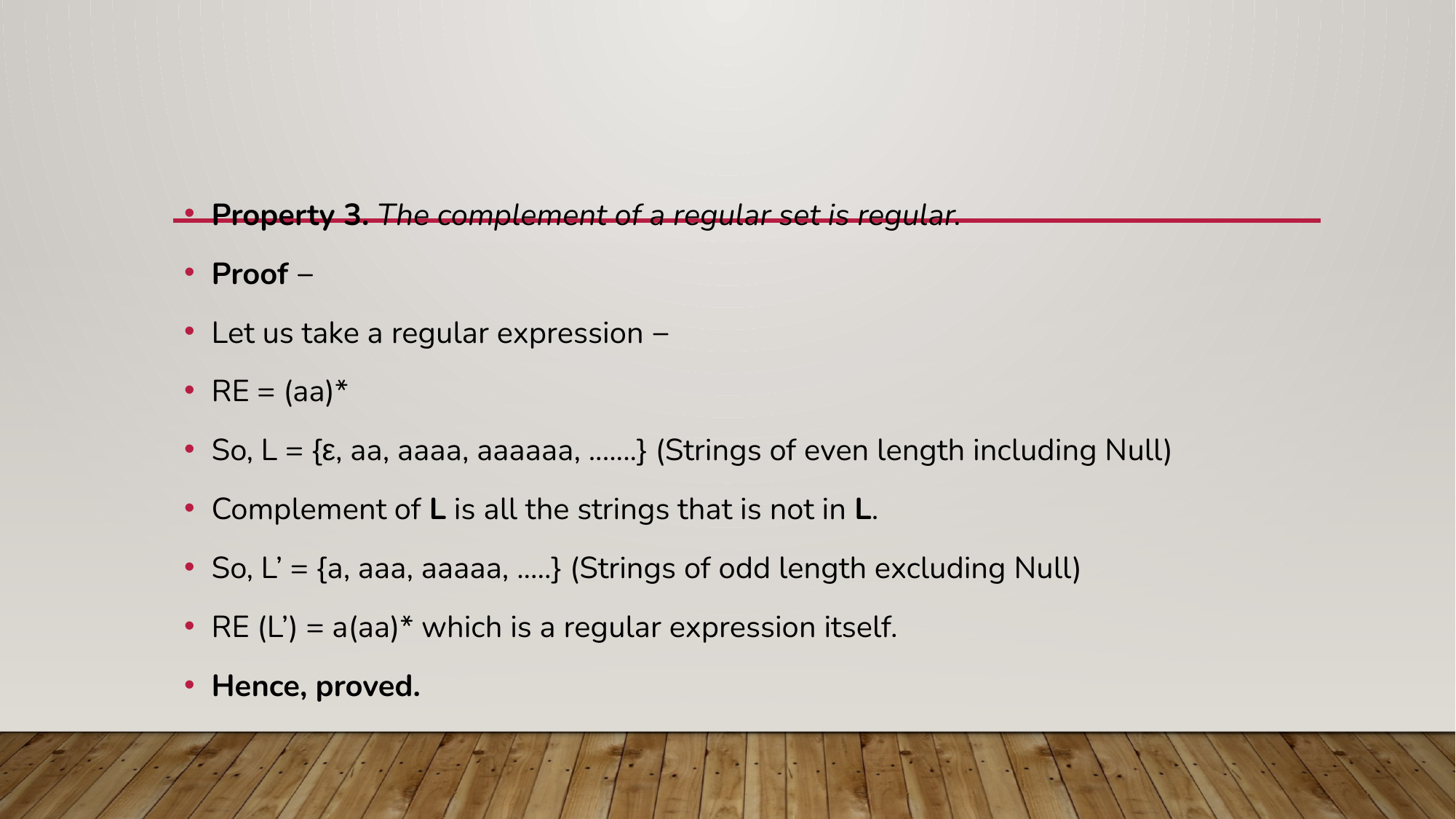

Property 3. The complement of a regular set is regular.
Proof −
Let us take a regular expression −
RE = (aa)*
So, L = {ε, aa, aaaa, aaaaaa, .......} (Strings of even length including Null)
Complement of L is all the strings that is not in L.
So, L’ = {a, aaa, aaaaa, .....} (Strings of odd length excluding Null)
RE (L’) = a(aa)* which is a regular expression itself.
Hence, proved.